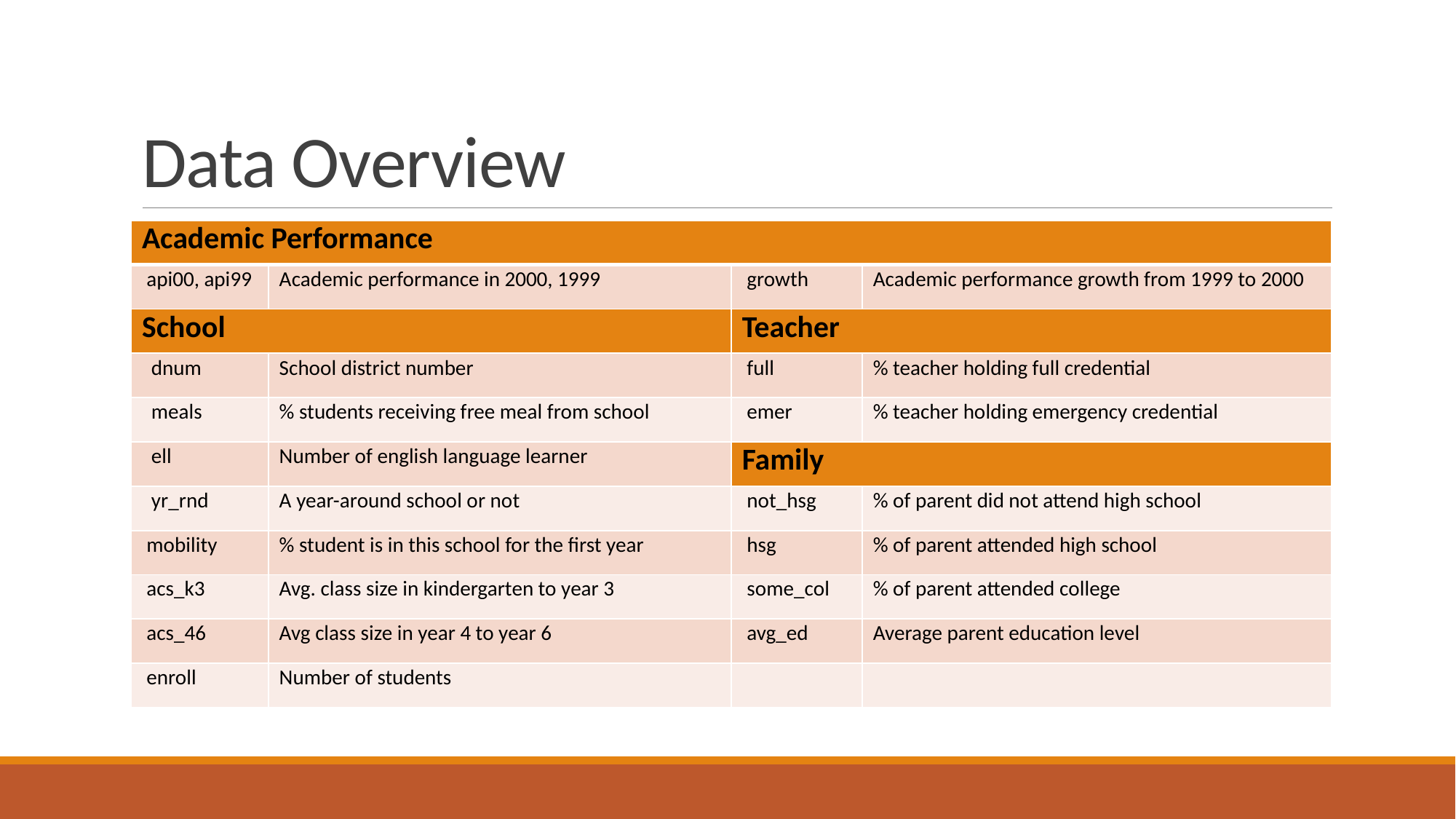

# Data Overview
| Academic Performance |  |  |  |
| --- | --- | --- | --- |
| api00, api99 | Academic performance in 2000, 1999 | growth | Academic performance growth from 1999 to 2000 |
| School |  | Teacher |  |
| dnum | School district number | full | % teacher holding full credential |
| meals | % students receiving free meal from school | emer | % teacher holding emergency credential |
| ell | Number of english language learner | Family |  |
| yr\_rnd | A year-around school or not | not\_hsg | % of parent did not attend high school |
| mobility | % student is in this school for the first year | hsg | % of parent attended high school |
| acs\_k3 | Avg. class size in kindergarten to year 3 | some\_col | % of parent attended college |
| acs\_46 | Avg class size in year 4 to year 6 | avg\_ed | Average parent education level |
| enroll | Number of students |  |  |